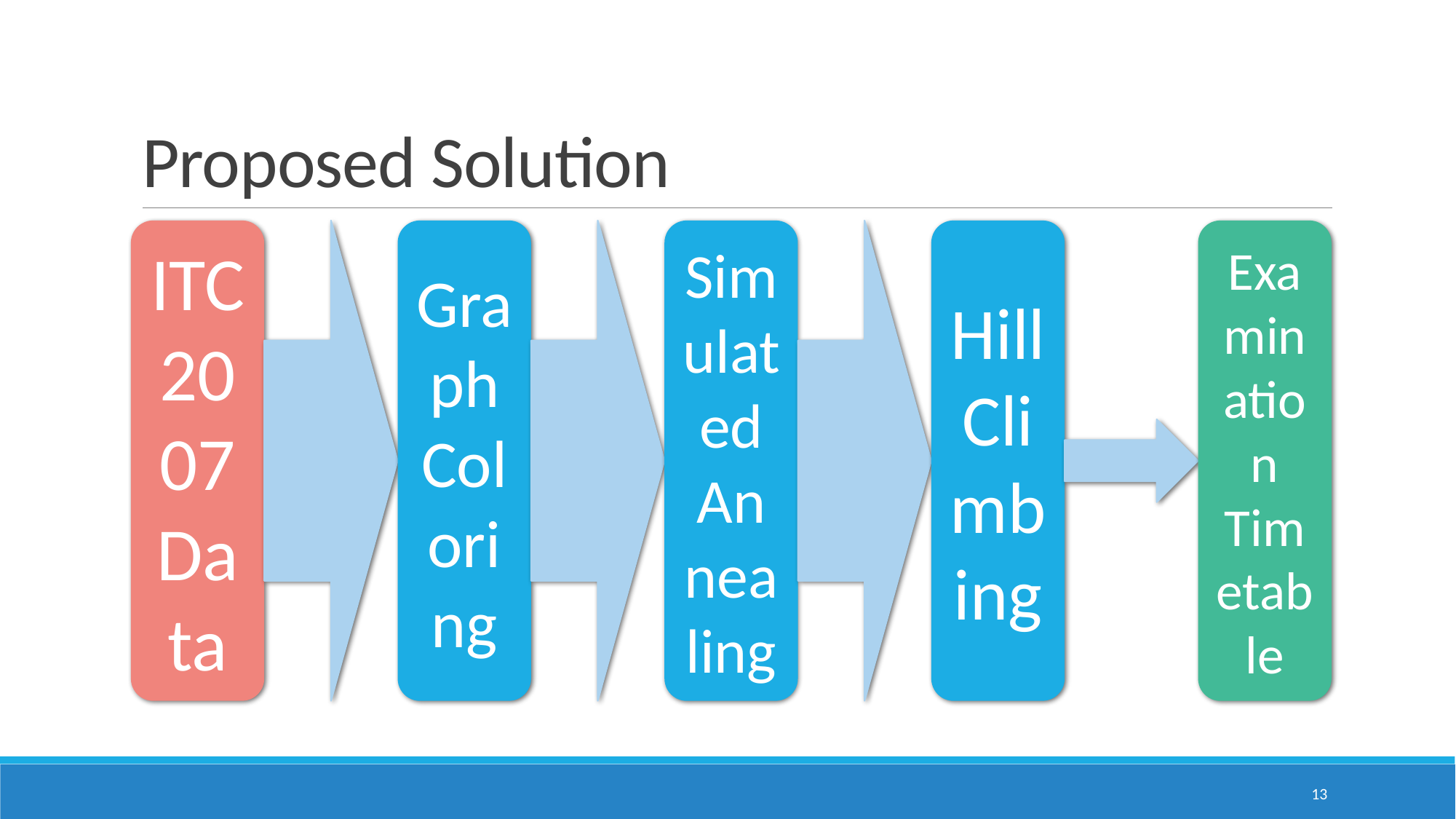

# Proposed Solution
Graph Coloring
Simulated Annealing
Hill Climbing
Examination Timetable
ITC 2007 Data
13